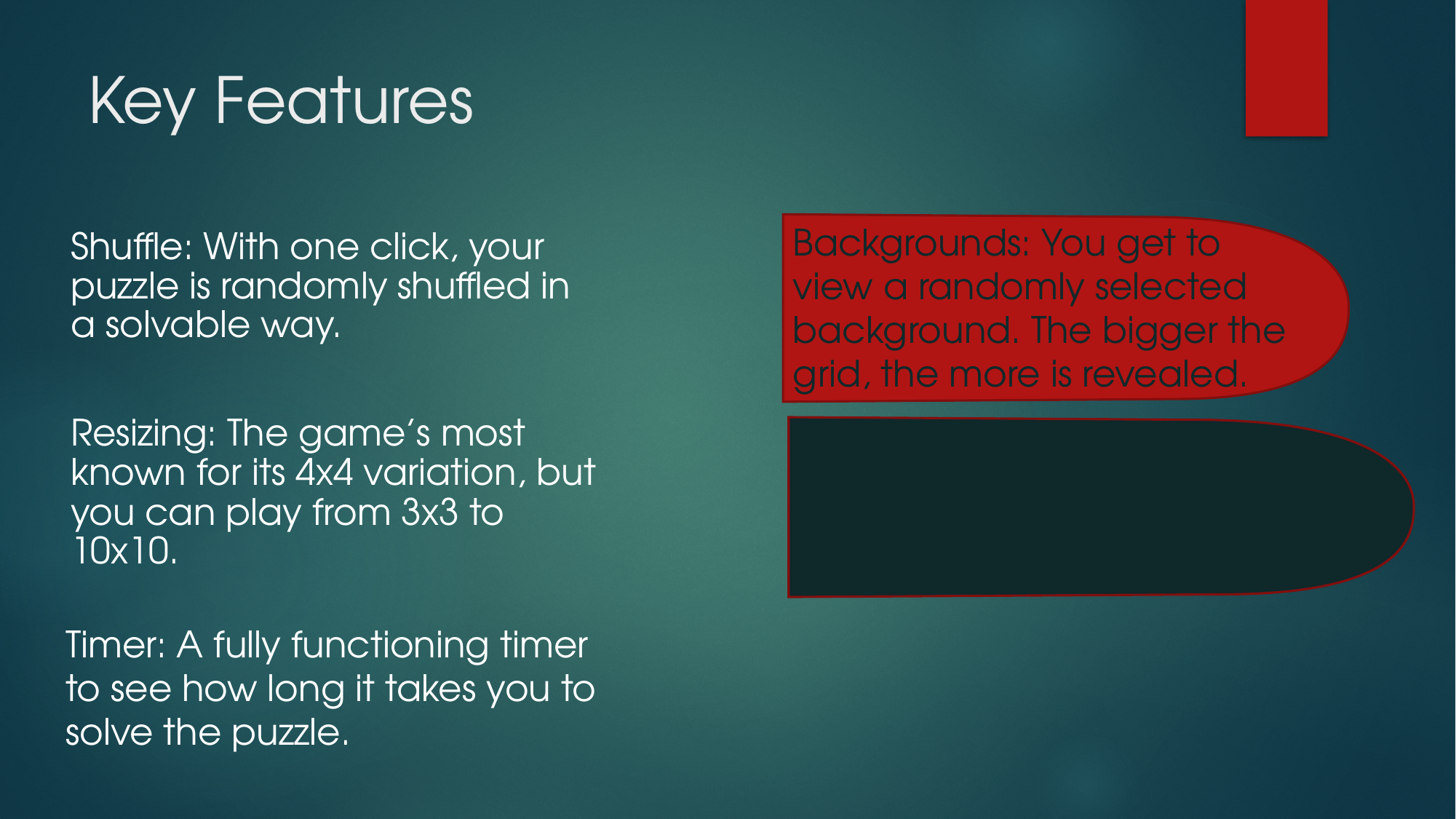

# Key Features
Backgrounds: You get to view a randomly selected background. The bigger the grid, the more is revealed.

Shuffle: With one click, your puzzle is randomly shuffled in a solvable way.
Resizing: The game’s most known for its 4x4 variation, but you can play from 3x3 to 10x10.
Music/Celebration: Enjoy the music while you’re playing and savor a fun celebration every time you solve it.

Timer: A fully functioning timer to see how long it takes you to solve the puzzle.